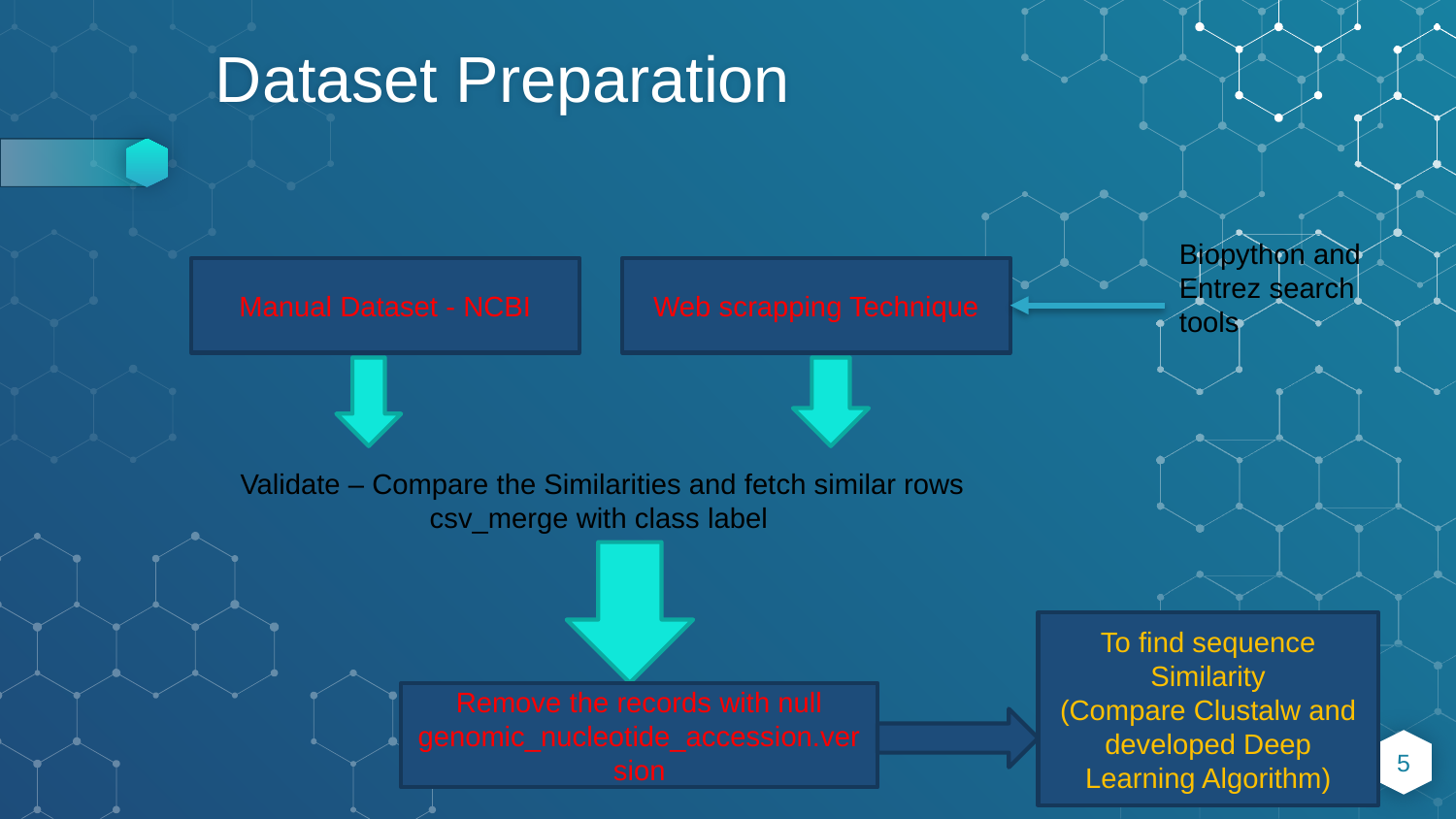

# Dataset Preparation
Biopython and Entrez search tools

Manual Dataset - NCBI
Web scrapping Technique

Validate – Compare the Similarities and fetch similar rows
csv_merge with class label

To find sequence Similarity
(Compare Clustalw and developed Deep Learning Algorithm)
Remove the records with null genomic_nucleotide_accession.version

5